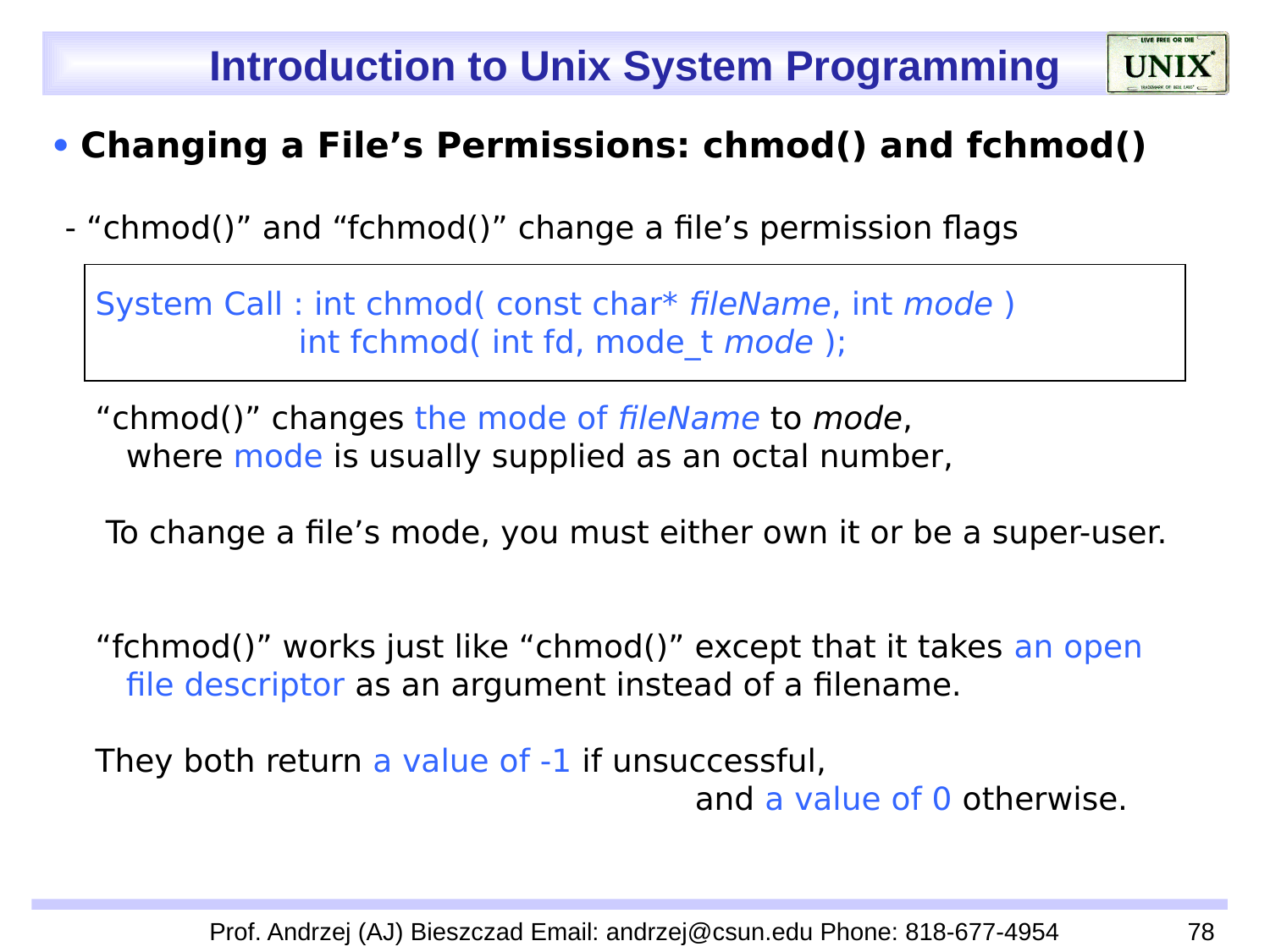

• Changing a File’s Permissions: chmod() and fchmod()

 - “chmod()” and “fchmod()” change a file’s permission flags

    System Call : int chmod( const char* fileName, int mode )
                        int fchmod( int fd, mode_t mode );

    “chmod()” changes the mode of fileName to mode,
       where mode is usually supplied as an octal number,

     To change a file’s mode, you must either own it or be a super-user.

    “fchmod()” works just like “chmod()” except that it takes an open
       file descriptor as an argument instead of a filename.

    They both return a value of -1 if unsuccessful,
                                                               and a value of 0 otherwise.

Prof. Andrzej (AJ) Bieszczad Email: andrzej@csun.edu Phone: 818-677-4954
78